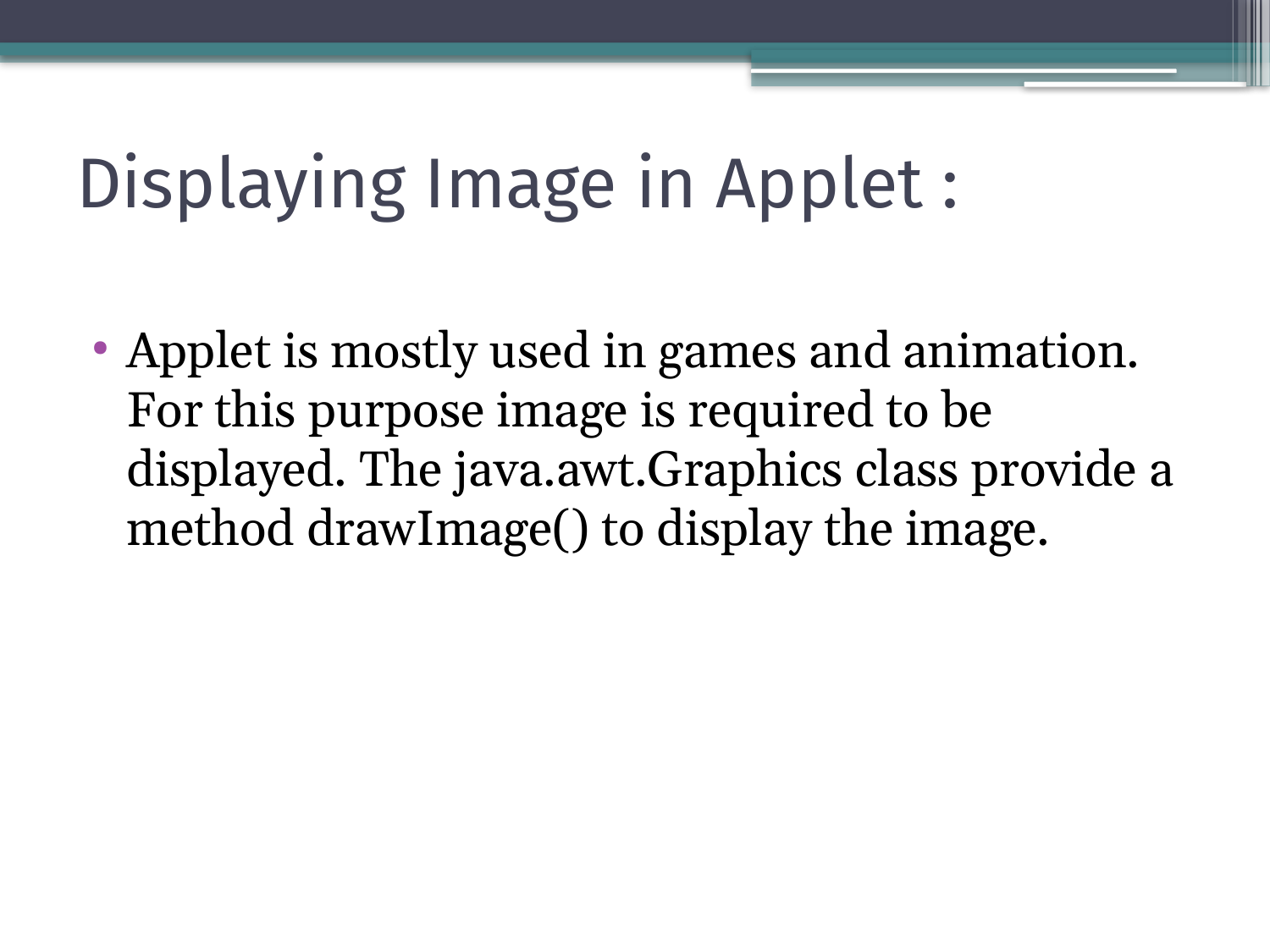

# Displaying Image in Applet :
Applet is mostly used in games and animation. For this purpose image is required to be displayed. The java.awt.Graphics class provide a method drawImage() to display the image.